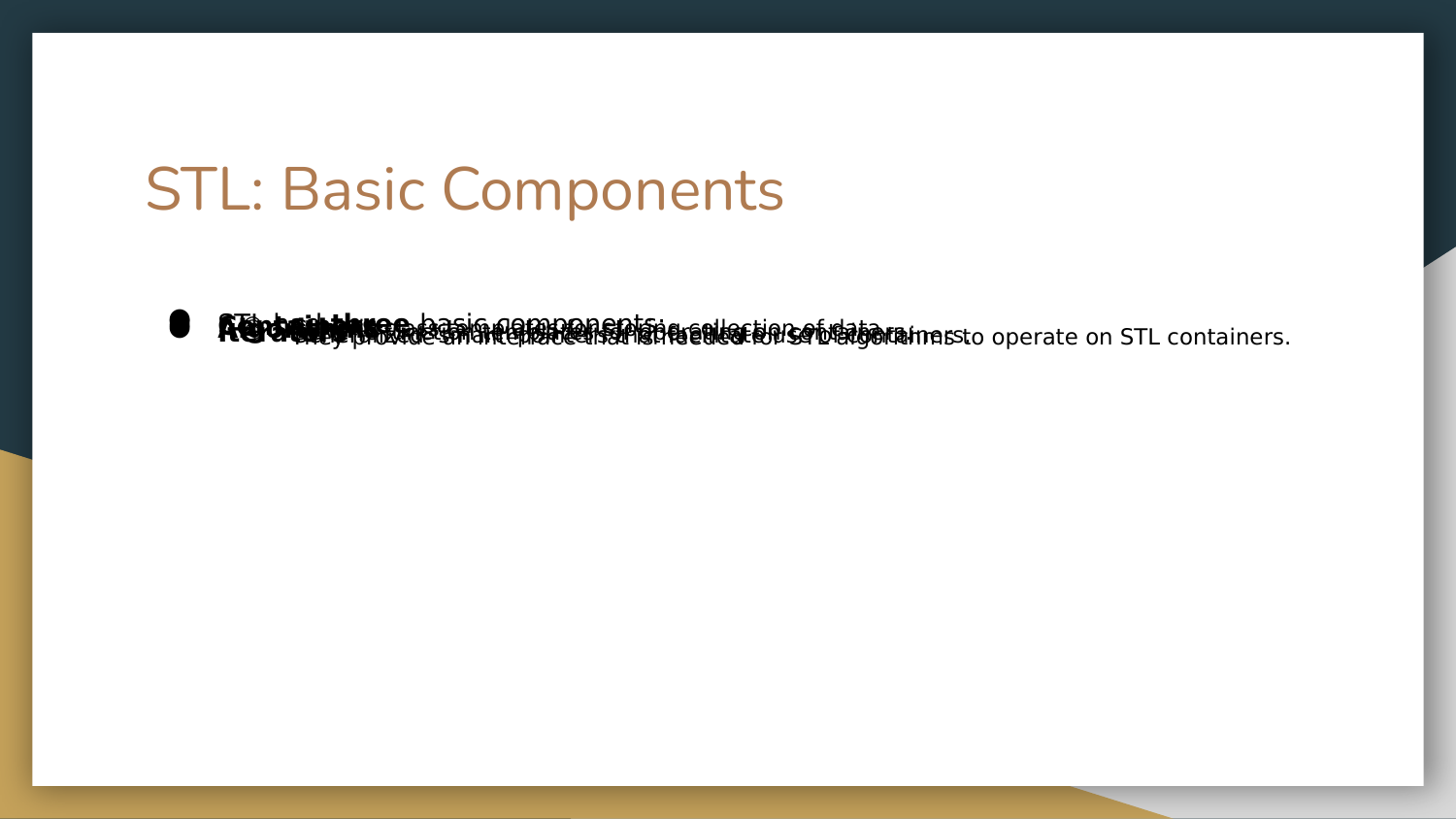

# STL: Basic Components
STL had three basic components:
Containers
Generic class templates for storing collection of data.
Algorithms
Generic function templates for operating on containers.
Iterators
Generalized ‘smart’ pointers that facilitate use of containers.
They provide an interface that is needed for STL algorithms to operate on STL containers.